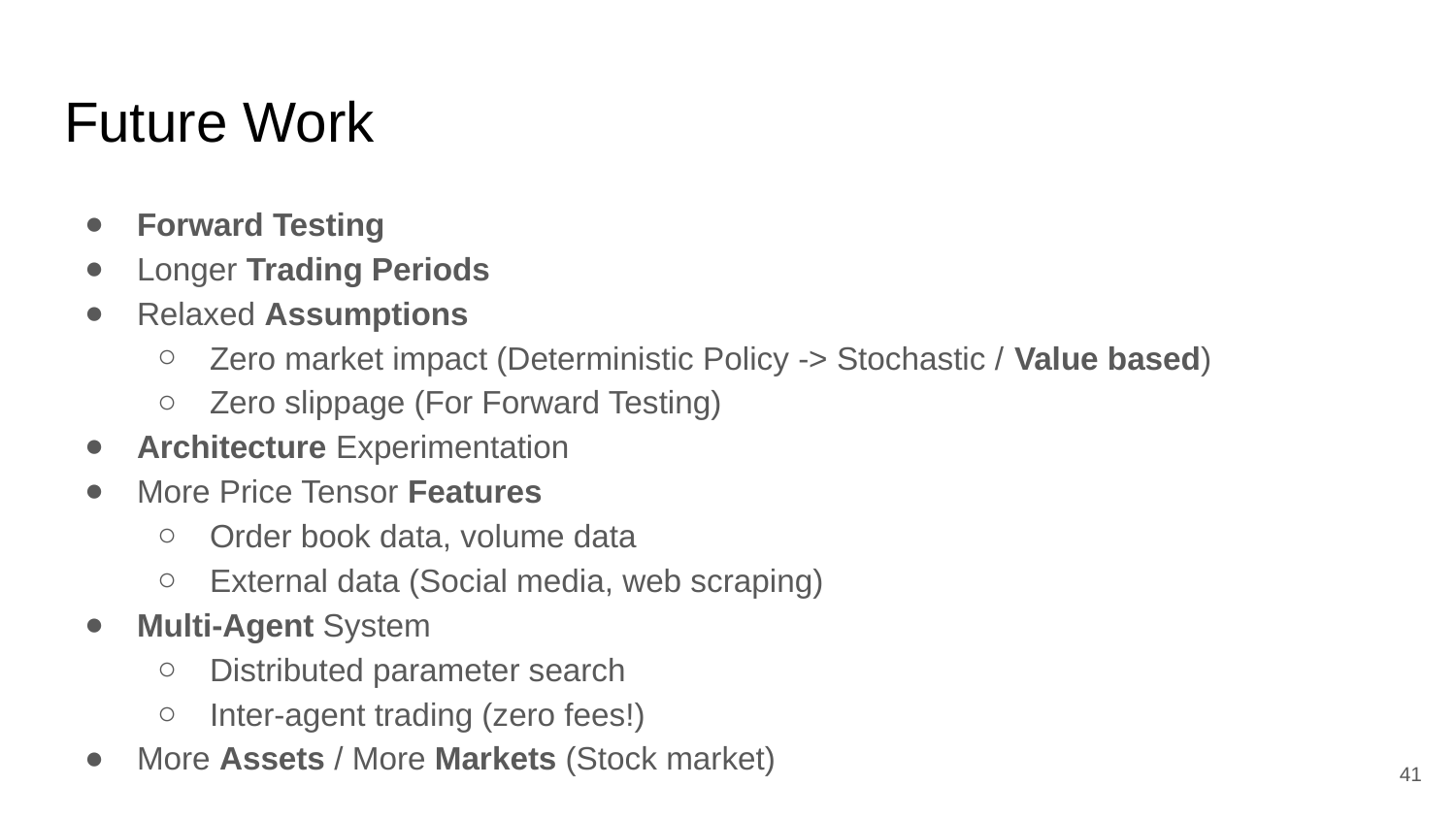

# Future Work
Forward Testing
Longer Trading Periods
Relaxed Assumptions
Zero market impact (Deterministic Policy -> Stochastic / Value based)
Zero slippage (For Forward Testing)
Architecture Experimentation
More Price Tensor Features
Order book data, volume data
External data (Social media, web scraping)
Multi-Agent System
Distributed parameter search
Inter-agent trading (zero fees!)
More Assets / More Markets (Stock market)

41